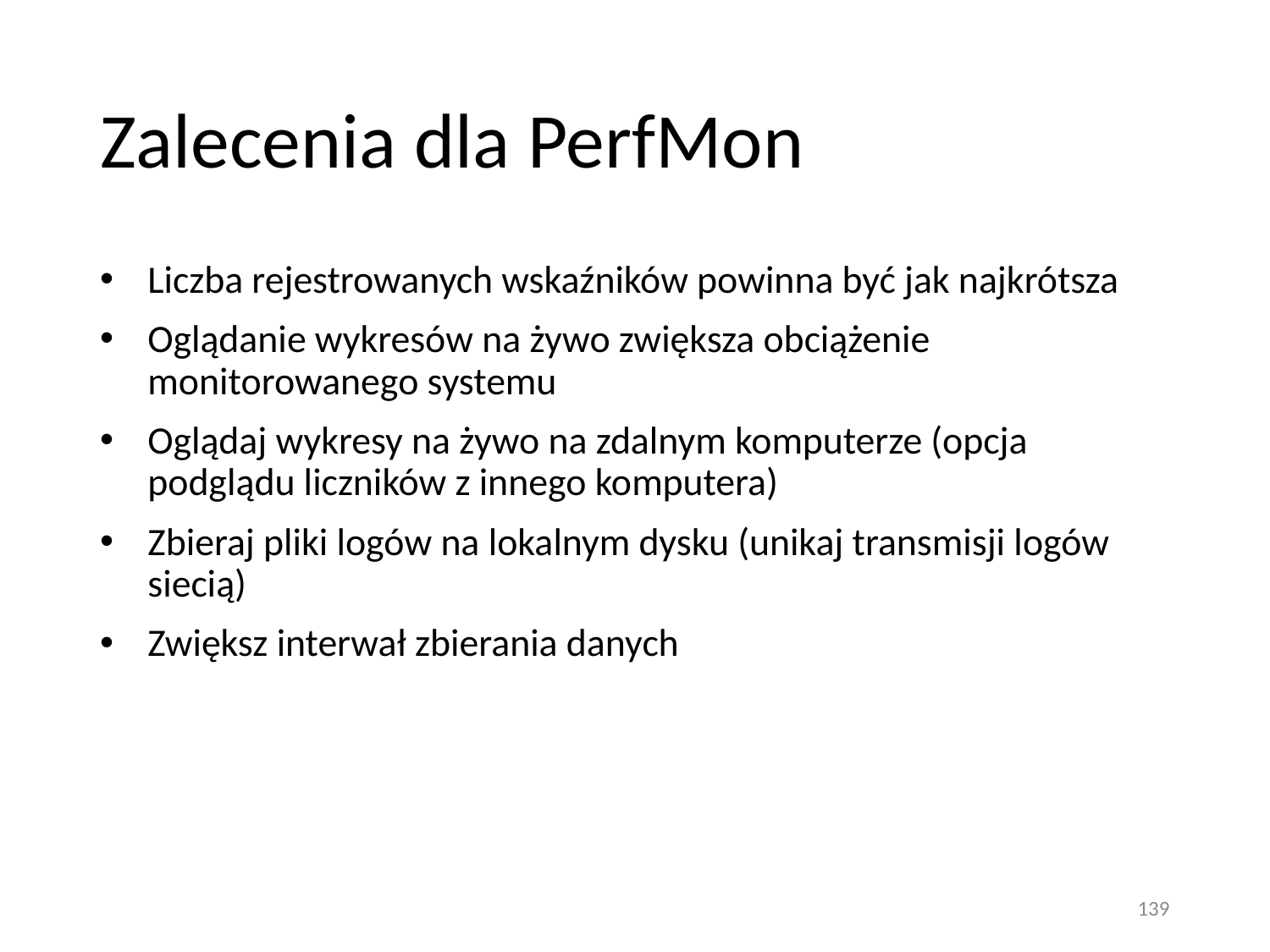

# Zalecenia dla PerfMon
Liczba rejestrowanych wskaźników powinna być jak najkrótsza
Oglądanie wykresów na żywo zwiększa obciążenie monitorowanego systemu
Oglądaj wykresy na żywo na zdalnym komputerze (opcja podglądu liczników z innego komputera)
Zbieraj pliki logów na lokalnym dysku (unikaj transmisji logów siecią)
Zwiększ interwał zbierania danych
139